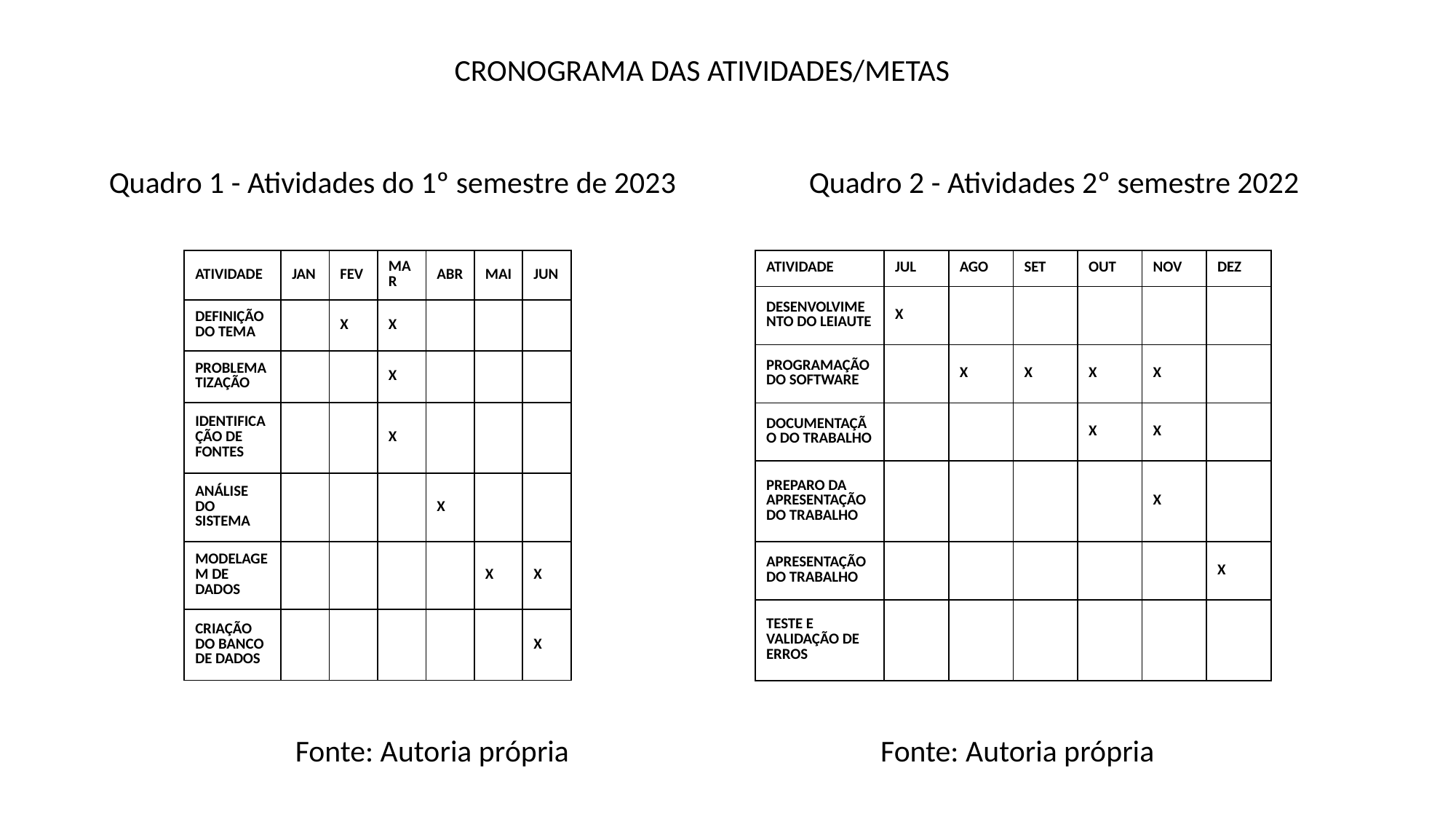

CRONOGRAMA DAS ATIVIDADES/METAS
Quadro 1 - Atividades do 1º semestre de 2023
Quadro 2 - Atividades 2º semestre 2022
| ATIVIDADE | JAN | FEV | MAR | ABR | MAI | JUN |
| --- | --- | --- | --- | --- | --- | --- |
| DEFINIÇÃO DO TEMA |  | X | X |  |  |  |
| PROBLEMATIZAÇÃO |  |  | X |  |  |  |
| IDENTIFICAÇÃO DE FONTES |  |  | X |  |  |  |
| ANÁLISE DO SISTEMA |  |  |  | X |  |  |
| MODELAGEM DE DADOS |  |  |  |  | X | X |
| CRIAÇÃO DO BANCO DE DADOS |  |  |  |  |  | X |
| ATIVIDADE | JUL | AGO | SET | OUT | NOV | DEZ |
| --- | --- | --- | --- | --- | --- | --- |
| DESENVOLVIMENTO DO LEIAUTE | X |  |  |  |  |  |
| PROGRAMAÇÃO DO SOFTWARE |  | X | X | X | X |  |
| DOCUMENTAÇÃO DO TRABALHO |  |  |  | X | X |  |
| PREPARO DA APRESENTAÇÃO DO TRABALHO |  |  |  |  | X |  |
| APRESENTAÇÃO DO TRABALHO |  |  |  |  |  | X |
| TESTE E VALIDAÇÃO DE ERROS |  |  |  |  |  |  |
Fonte: Autoria própria
Fonte: Autoria própria